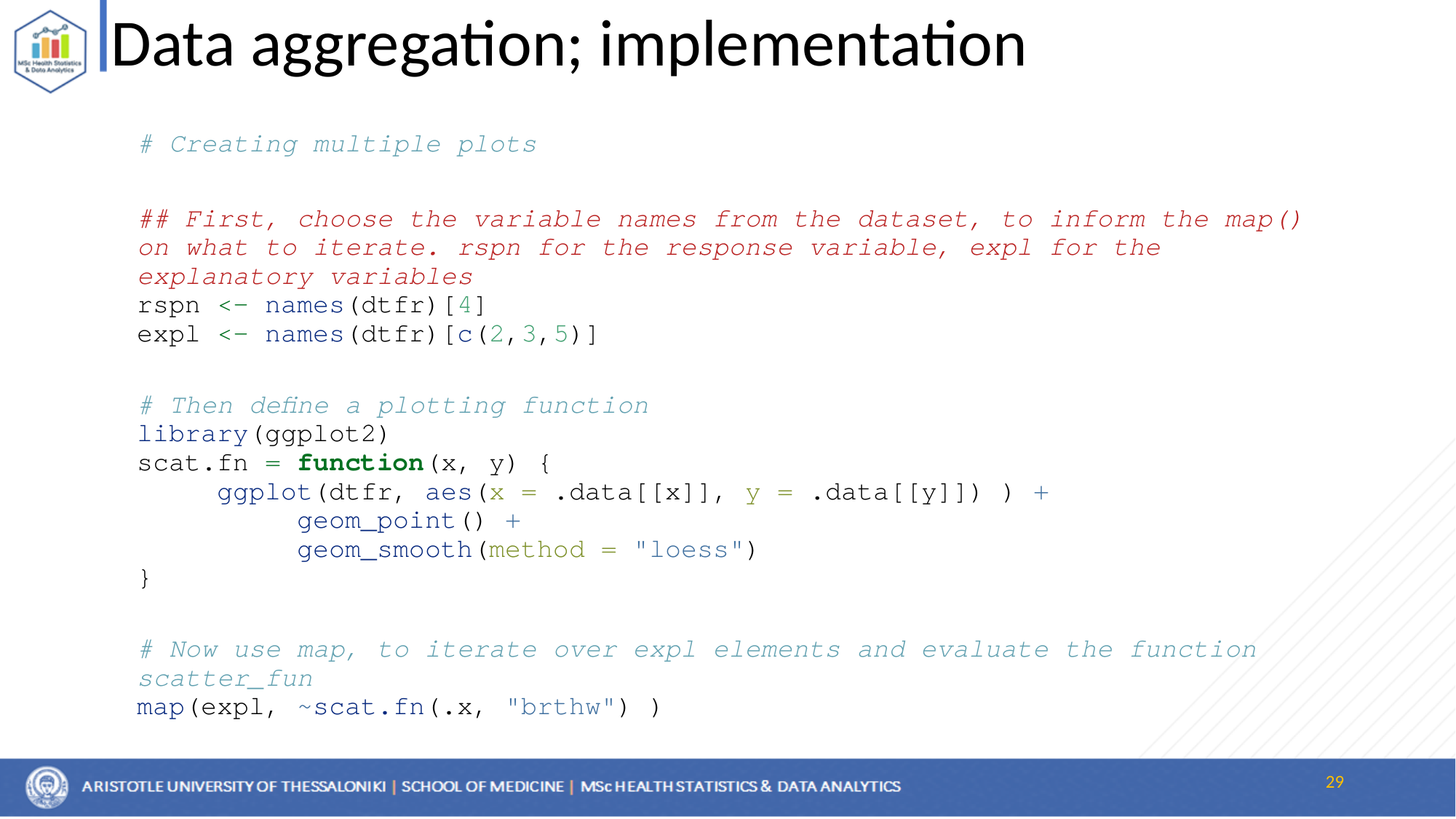

# Data aggregation; implementation
# Creating multiple plots
## First, choose the variable names from the dataset, to inform the map() on what to iterate. rspn for the response variable, expl for the explanatory variables rspn <- names(dtfr)[4] expl <- names(dtfr)[c(2,3,5)]
# Then define a plotting function library(ggplot2) scat.fn = function(x, y) { ggplot(dtfr, aes(x = .data[[x]], y = .data[[y]]) ) + geom_point() + geom_smooth(method = "loess") }
# Now use map, to iterate over expl elements and evaluate the function scatter_fun map(expl, ~scat.fn(.x, "brthw") )
29